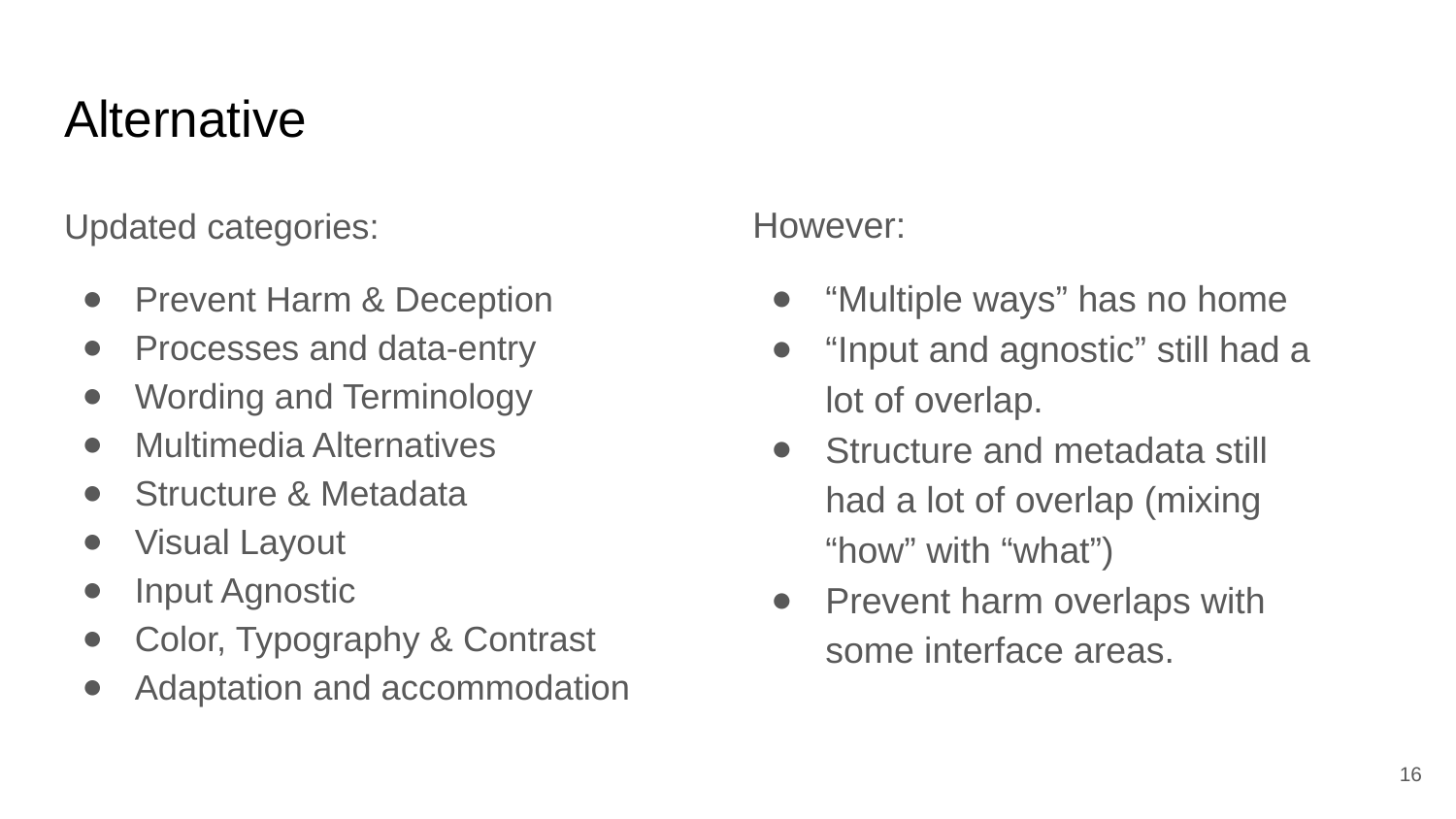

# Alternative
However:
“Multiple ways” has no home
“Input and agnostic” still had a lot of overlap.
Structure and metadata still had a lot of overlap (mixing “how” with “what”)
Prevent harm overlaps with some interface areas.
Updated categories:
Prevent Harm & Deception
Processes and data-entry
Wording and Terminology
Multimedia Alternatives
Structure & Metadata
Visual Layout
Input Agnostic
Color, Typography & Contrast
Adaptation and accommodation
16